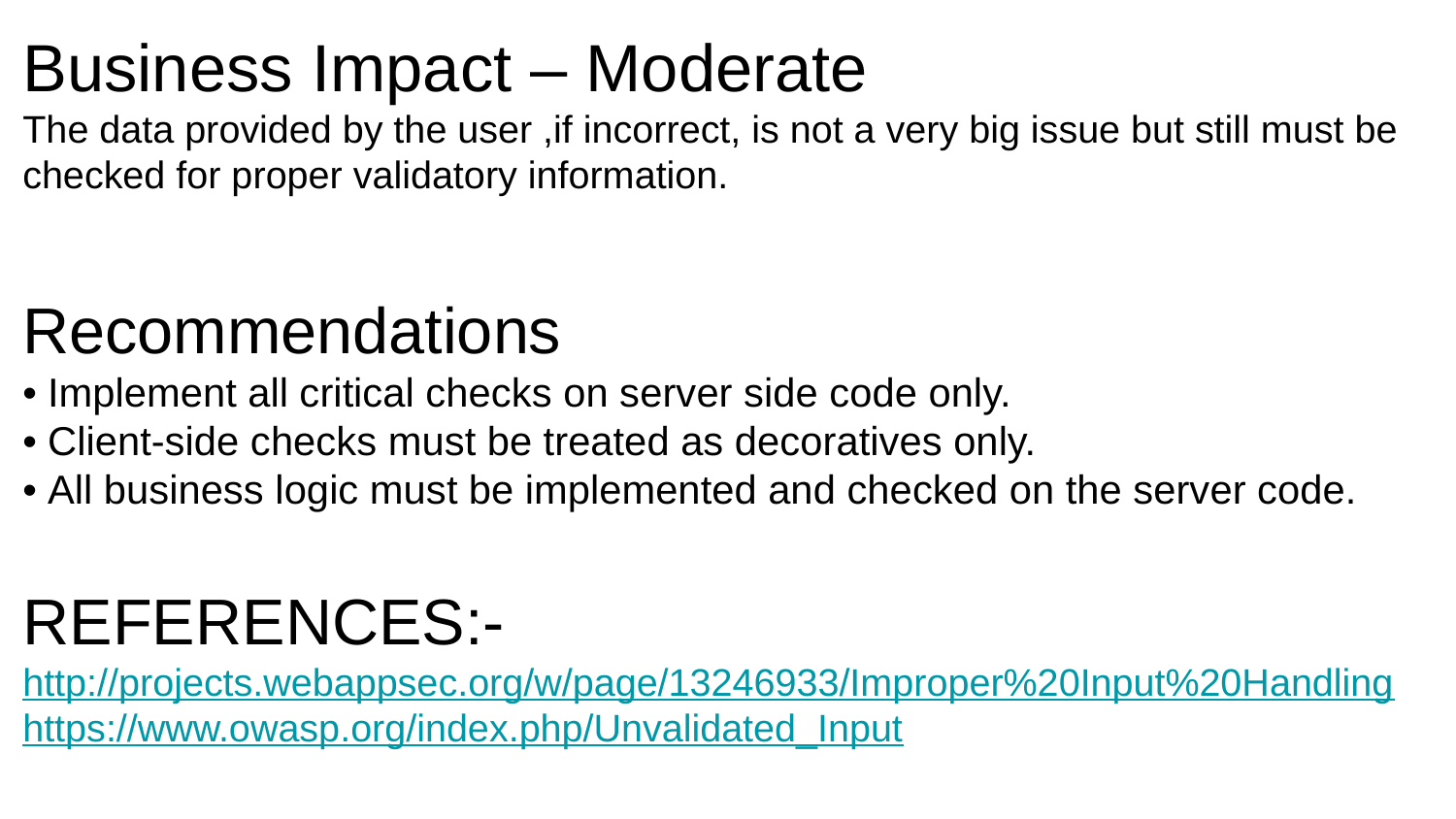

Business Impact – Moderate
The data provided by the user ,if incorrect, is not a very big issue but still must be checked for proper validatory information.

Recommendations
• Implement all critical checks on server side code only.
• Client-side checks must be treated as decoratives only.
• All business logic must be implemented and checked on the server code.

REFERENCES:-
http://projects.webappsec.org/w/page/13246933/Improper%20Input%20Handling
https://www.owasp.org/index.php/Unvalidated_Input